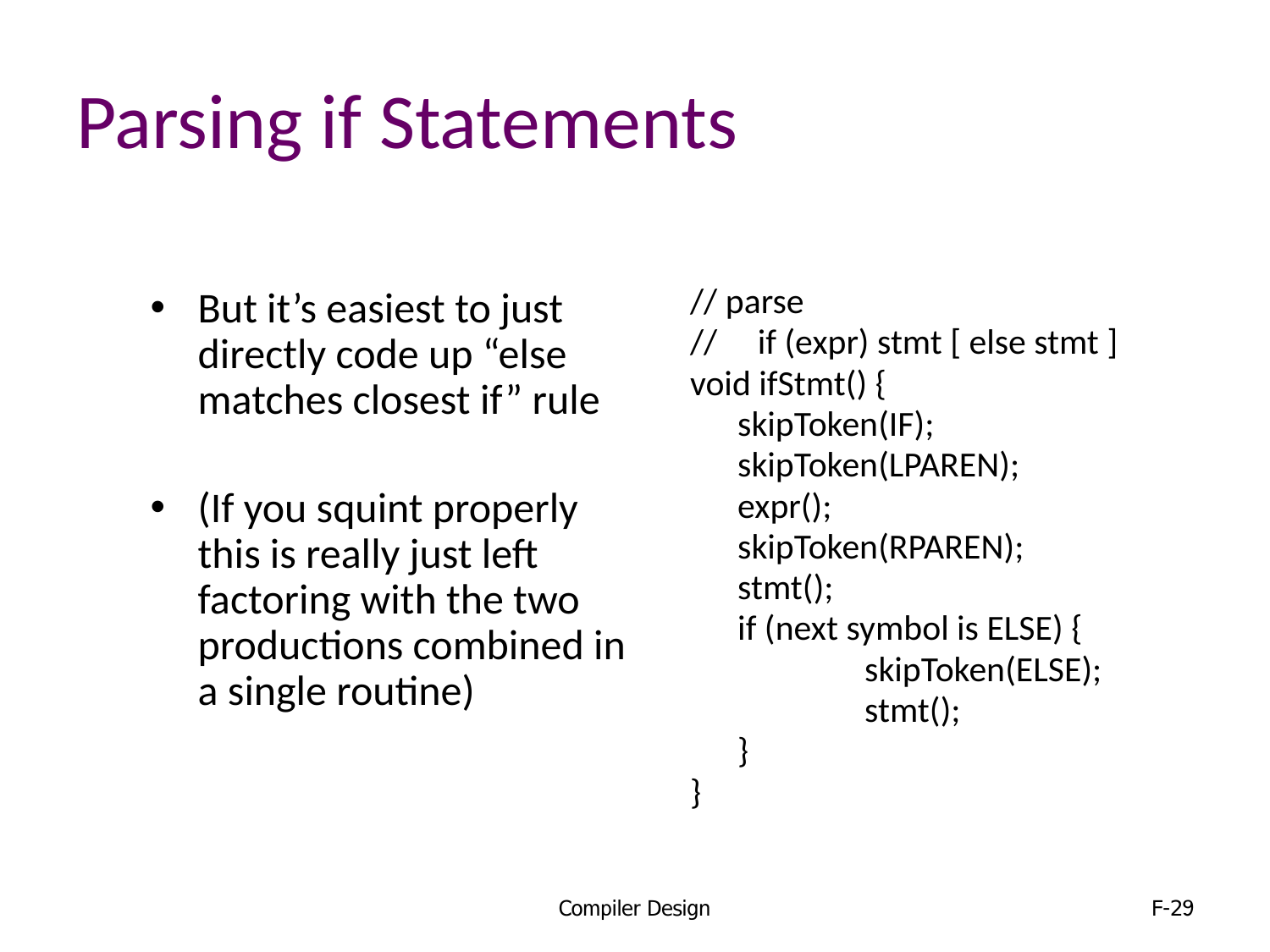

# Parsing if Statements
But it’s easiest to just directly code up “else matches closest if” rule

(If you squint properly this is really just left factoring with the two productions combined in a single routine)
// parse
//     if (expr) stmt [ else stmt ]
void ifStmt() {
	skipToken(IF);
	skipToken(LPAREN);
	expr();
	skipToken(RPAREN);
	stmt();
	if (next symbol is ELSE) {
		skipToken(ELSE);
		stmt();
	}
}
Compiler Design
F-29